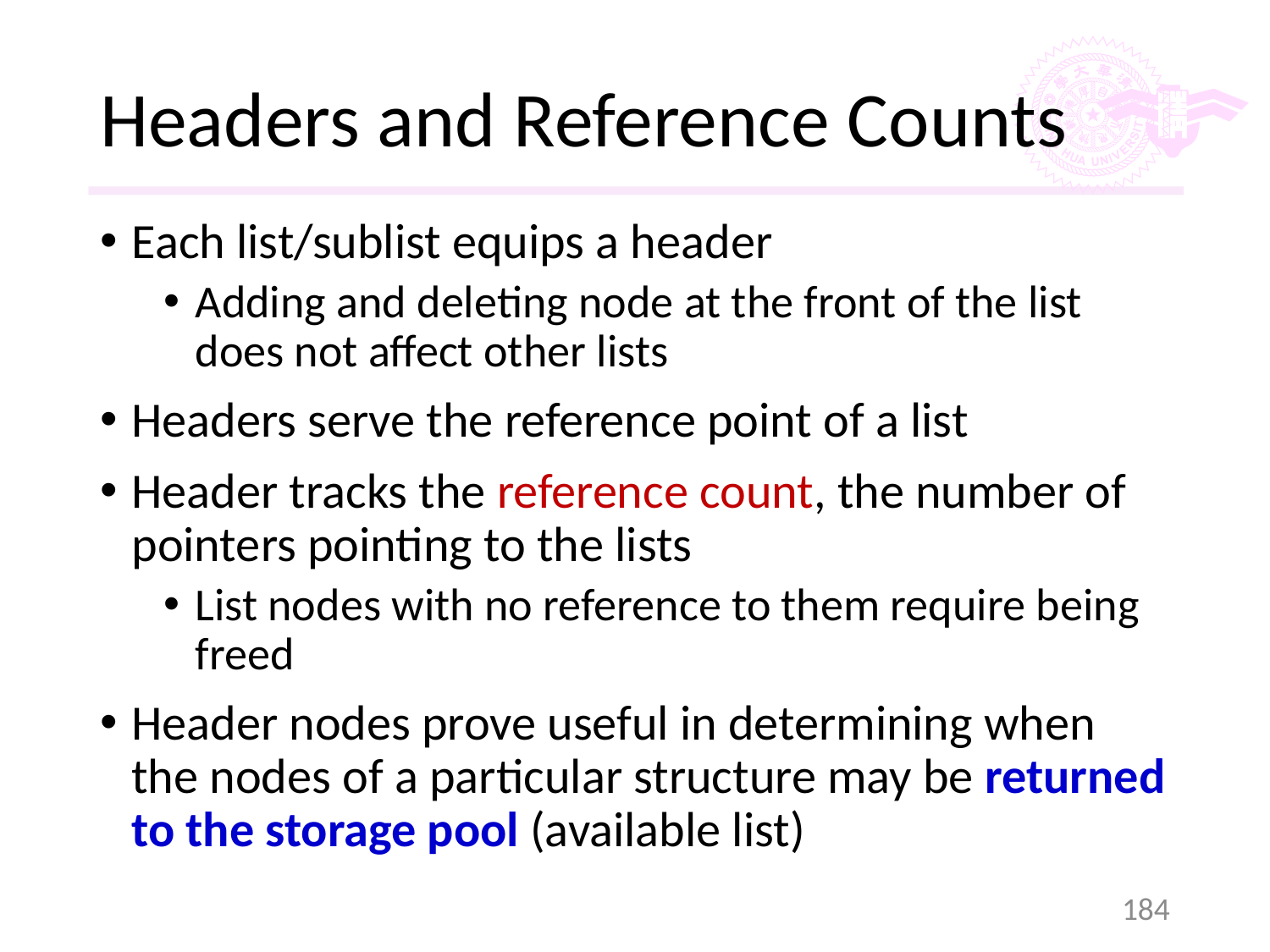

# Headers and Reference Counts
Each list/sublist equips a header
Adding and deleting node at the front of the list does not affect other lists
Headers serve the reference point of a list
Header tracks the reference count, the number of pointers pointing to the lists
List nodes with no reference to them require being freed
Header nodes prove useful in determining when the nodes of a particular structure may be returned to the storage pool (available list)
184